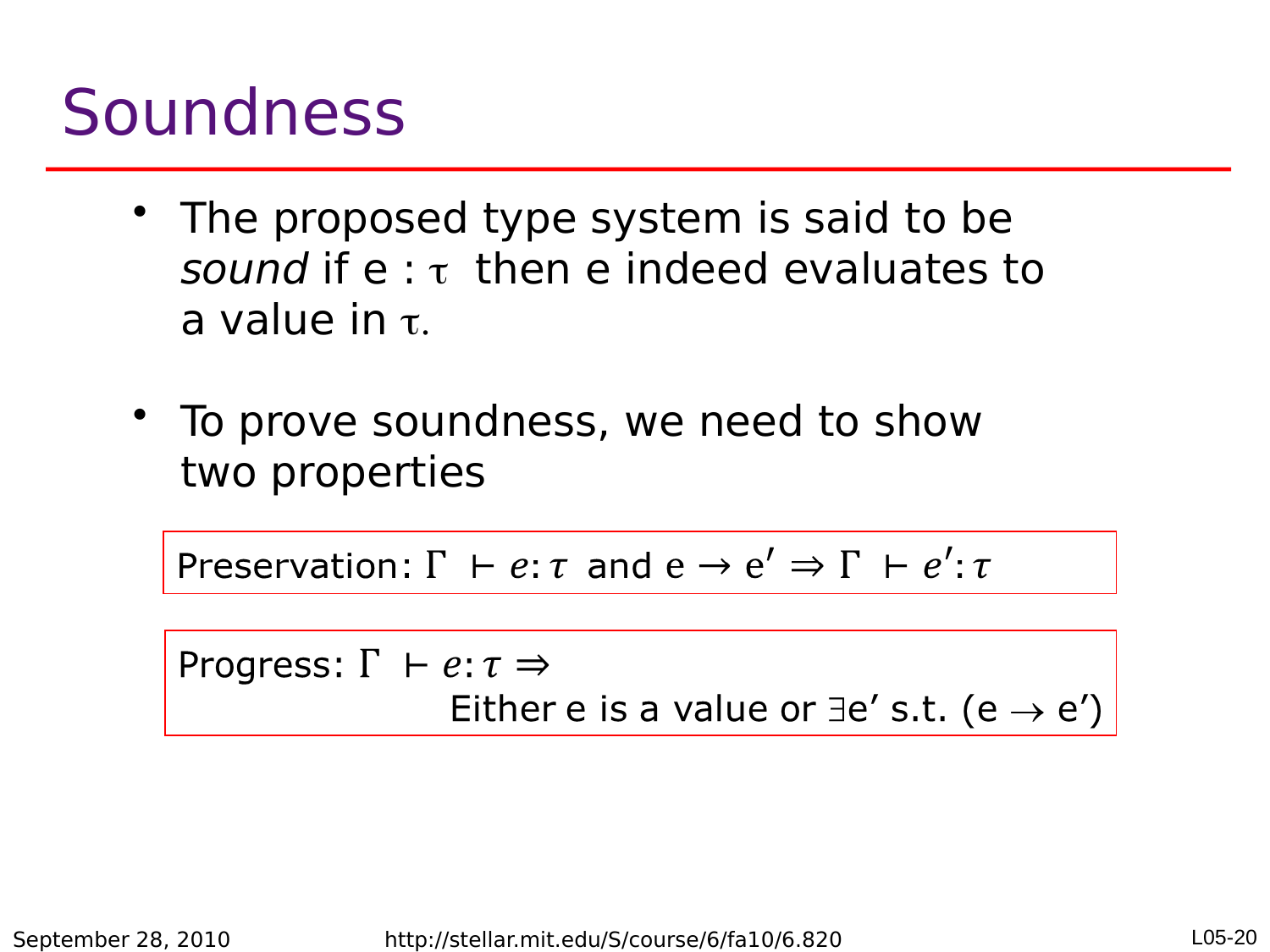

# Soundness
The proposed type system is said to be sound if e : τ  then e indeed evaluates to a value in τ.

To prove soundness, we need to show two properties

September 28, 2010
http://stellar.mit.edu/S/course/6/fa10/6.820